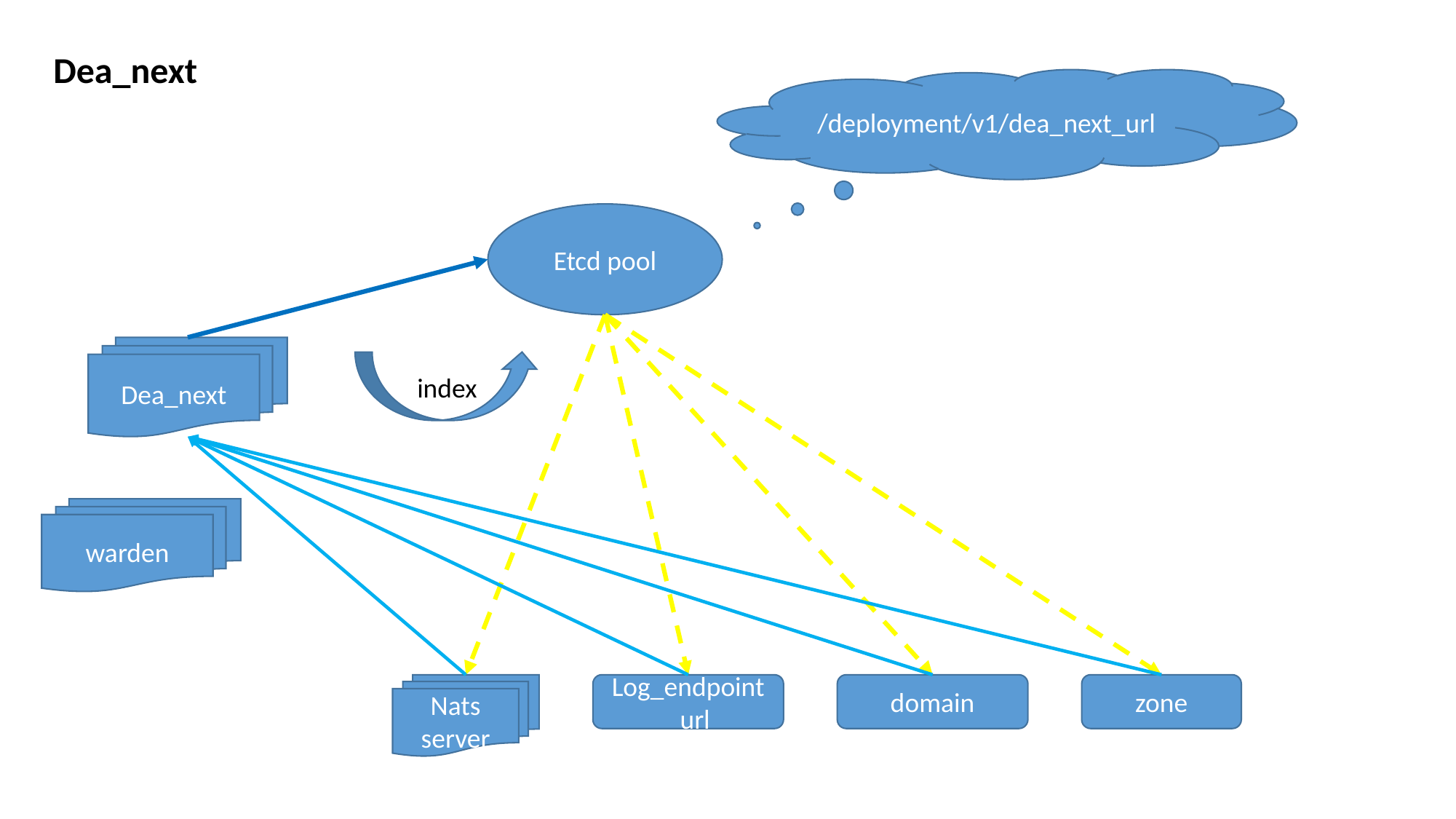

Dea_next
/deployment/v1/dea_next_url
Etcd pool
Dea_next

index
warden
Nats
server
Log_endpoint_url
domain
zone